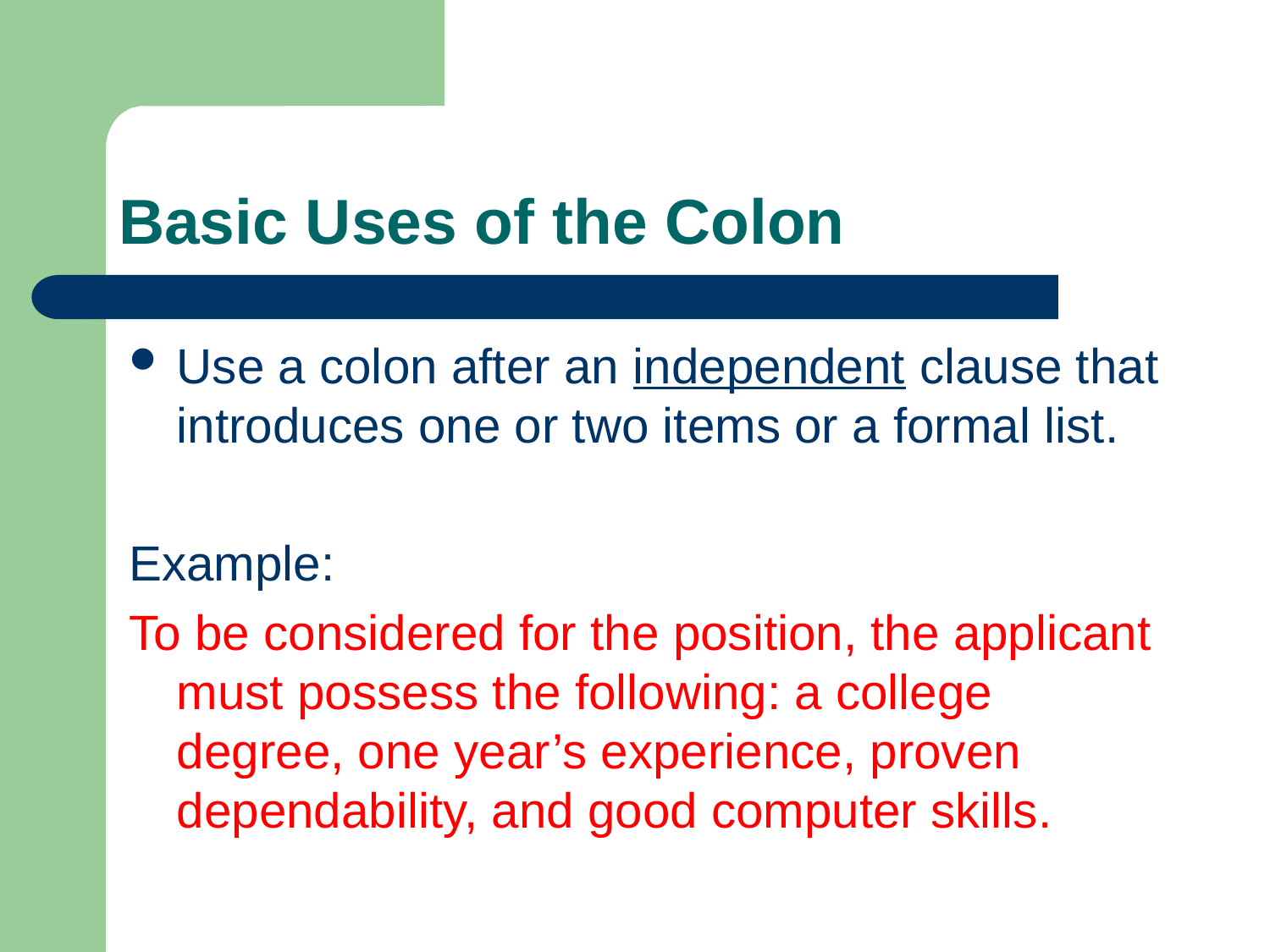

# Basic Uses of the Colon
Use a colon after an independent clause that introduces one or two items or a formal list.

Example:
To be considered for the position, the applicant must possess the following: a college degree, one year’s experience, proven dependability, and good computer skills.